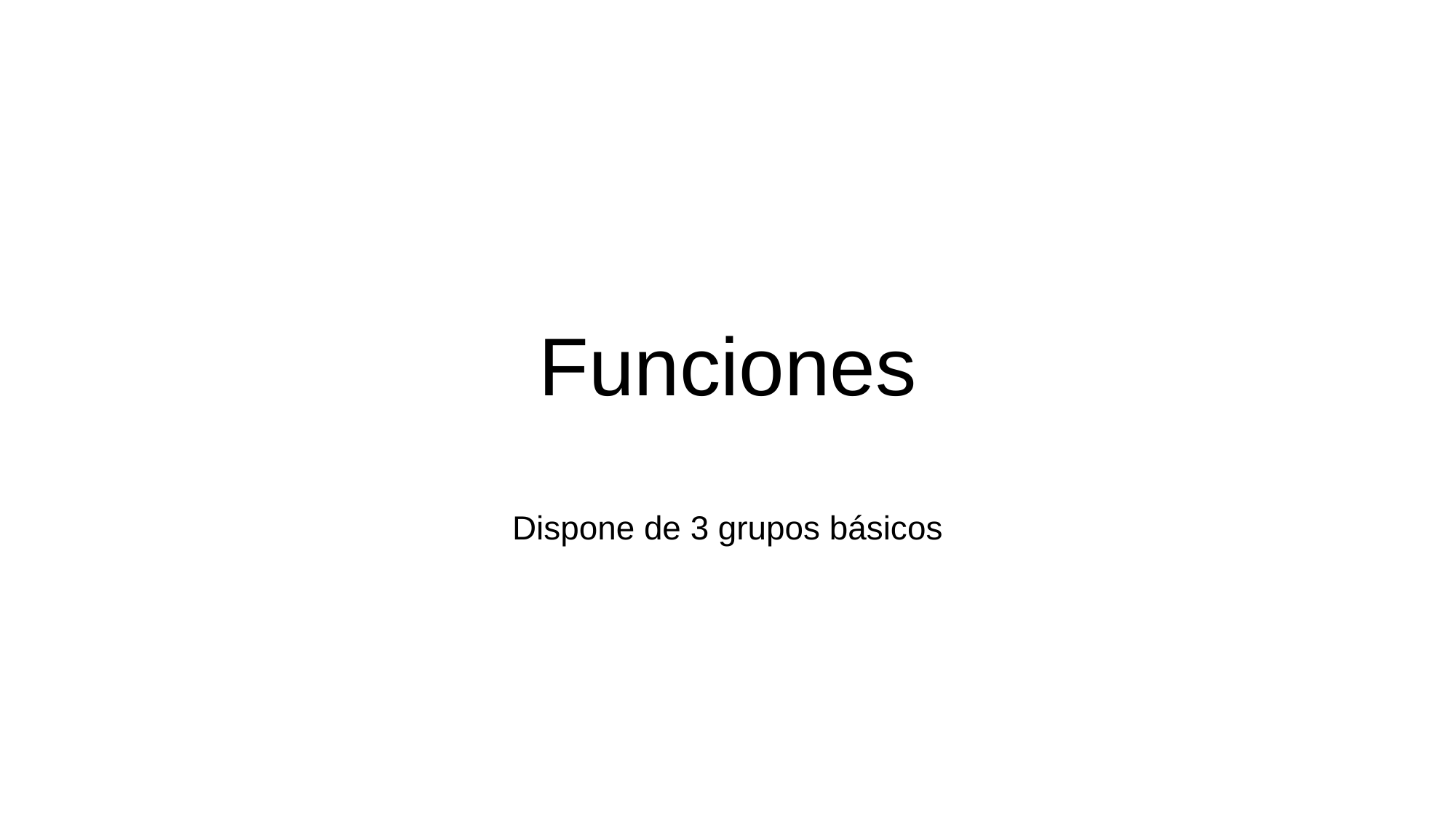

# Funciones
Dispone de 3 grupos básicos